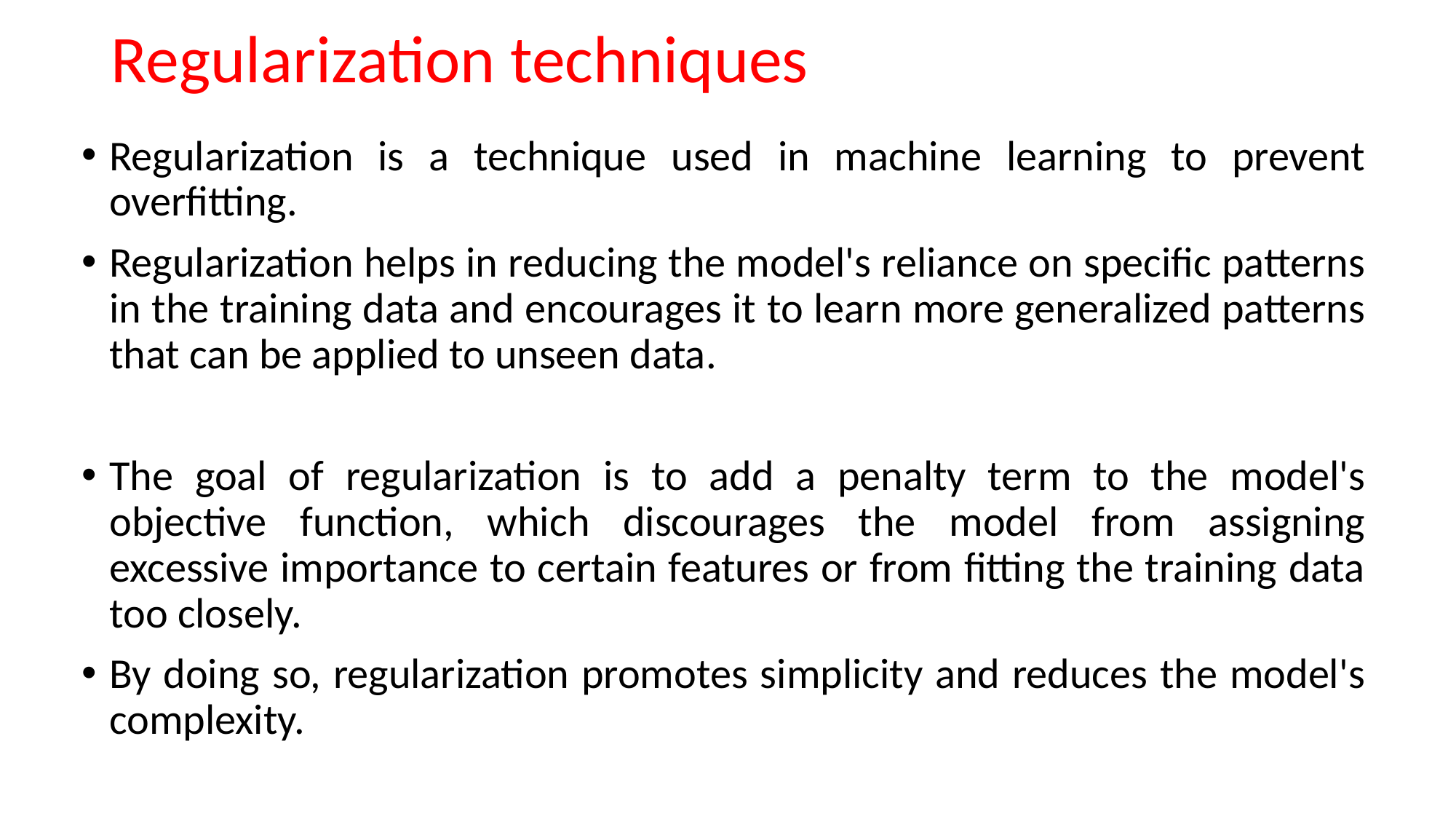

# Regularization techniques
Regularization is a technique used in machine learning to prevent overfitting.
Regularization helps in reducing the model's reliance on specific patterns in the training data and encourages it to learn more generalized patterns that can be applied to unseen data.

The goal of regularization is to add a penalty term to the model's objective function, which discourages the model from assigning excessive importance to certain features or from fitting the training data too closely.
By doing so, regularization promotes simplicity and reduces the model's complexity.